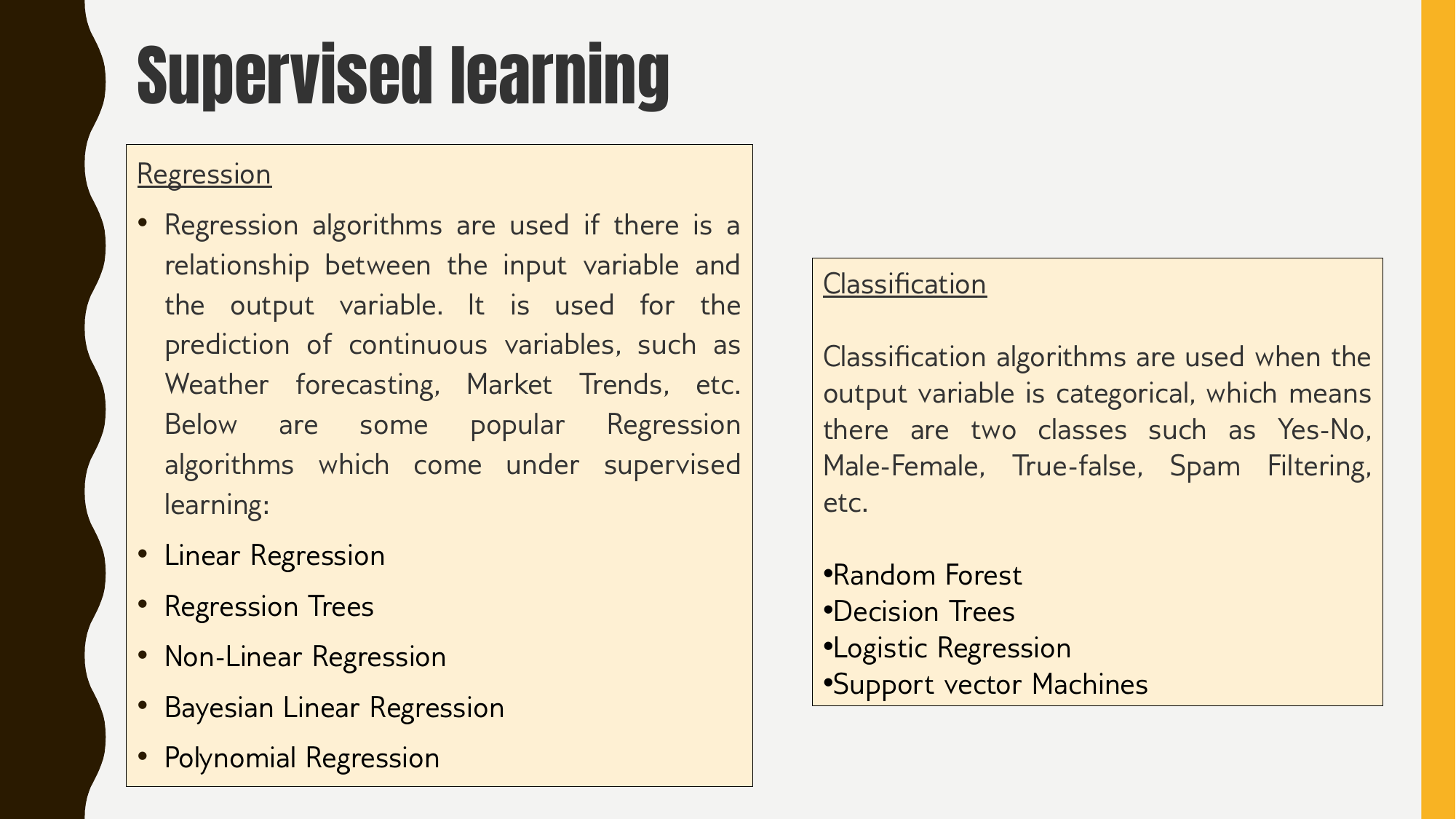

Supervised learning
Regression
Regression algorithms are used if there is a relationship between the input variable and the output variable. It is used for the prediction of continuous variables, such as Weather forecasting, Market Trends, etc. Below are some popular Regression algorithms which come under supervised learning:
Linear Regression
Regression Trees
Non-Linear Regression
Bayesian Linear Regression
Polynomial Regression

Classification

Classification algorithms are used when the output variable is categorical, which means there are two classes such as Yes-No, Male-Female, True-false, Spam Filtering, etc.

Random Forest
Decision Trees
Logistic Regression
Support vector Machines